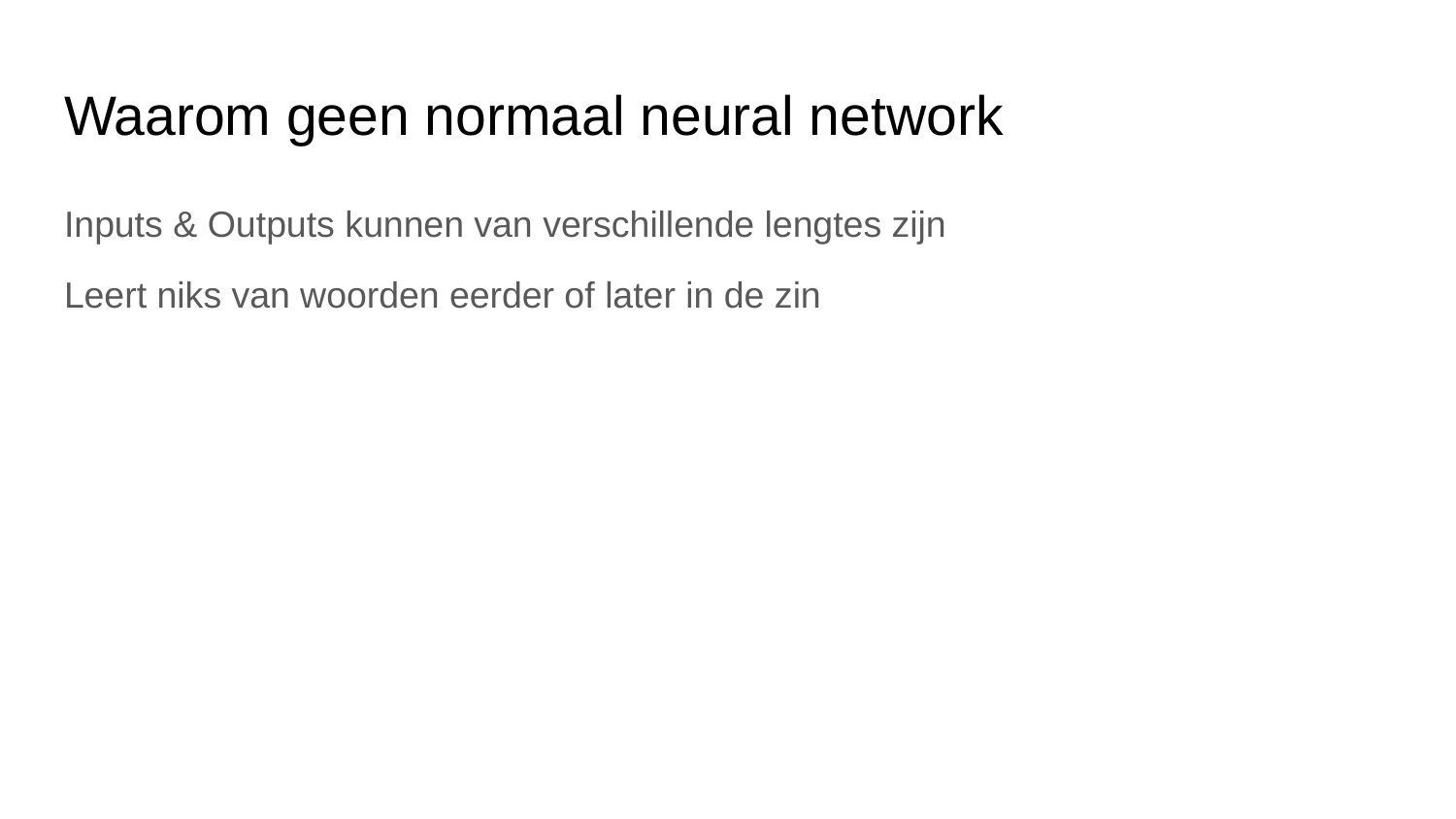

# Waarom geen normaal neural network
Inputs & Outputs kunnen van verschillende lengtes zijn
Leert niks van woorden eerder of later in de zin